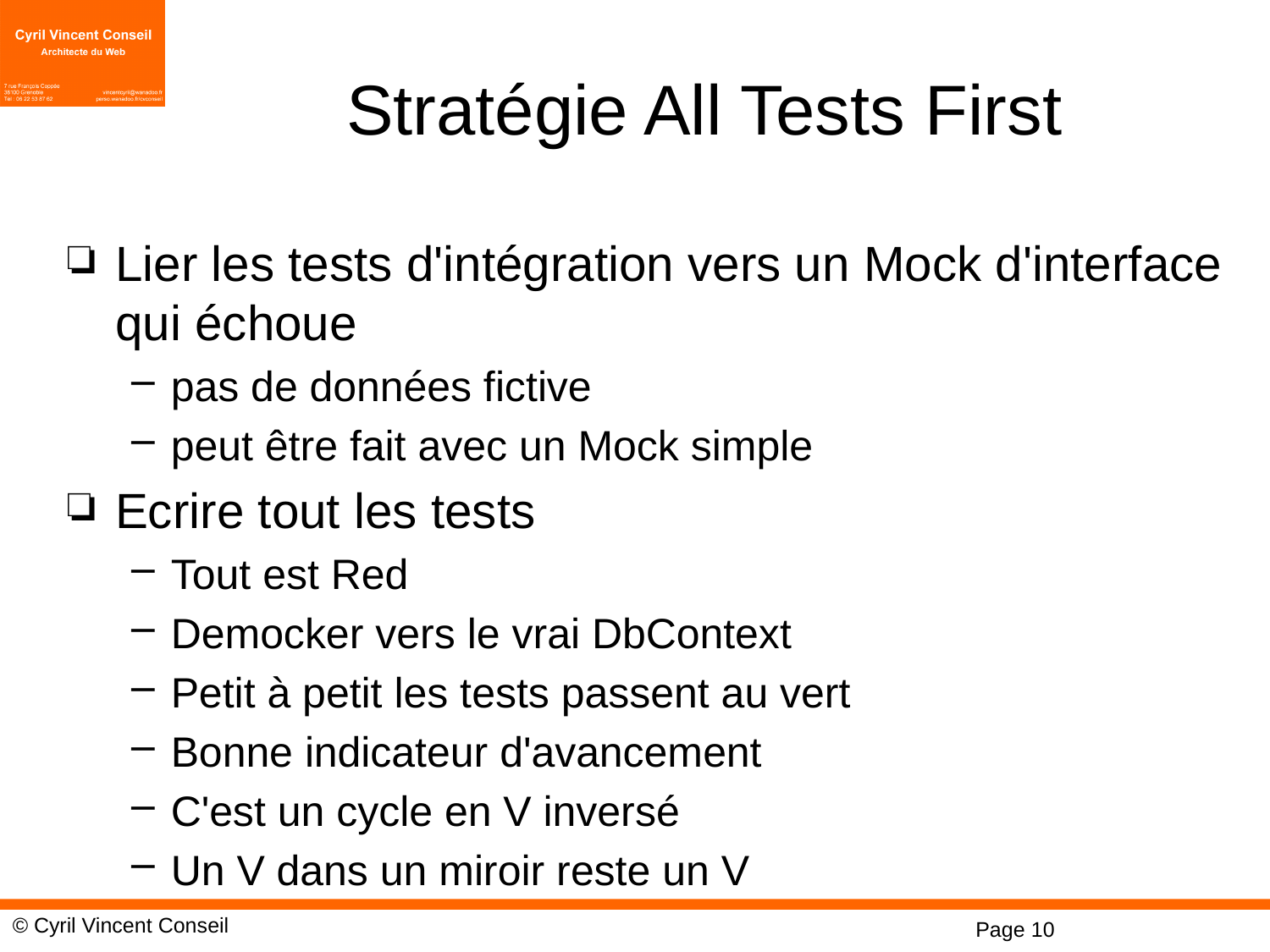

# Stratégie All Tests First
Lier les tests d'intégration vers un Mock d'interface qui échoue
pas de données fictive
peut être fait avec un Mock simple
Ecrire tout les tests
Tout est Red
Democker vers le vrai DbContext
Petit à petit les tests passent au vert
Bonne indicateur d'avancement
C'est un cycle en V inversé
Un V dans un miroir reste un V